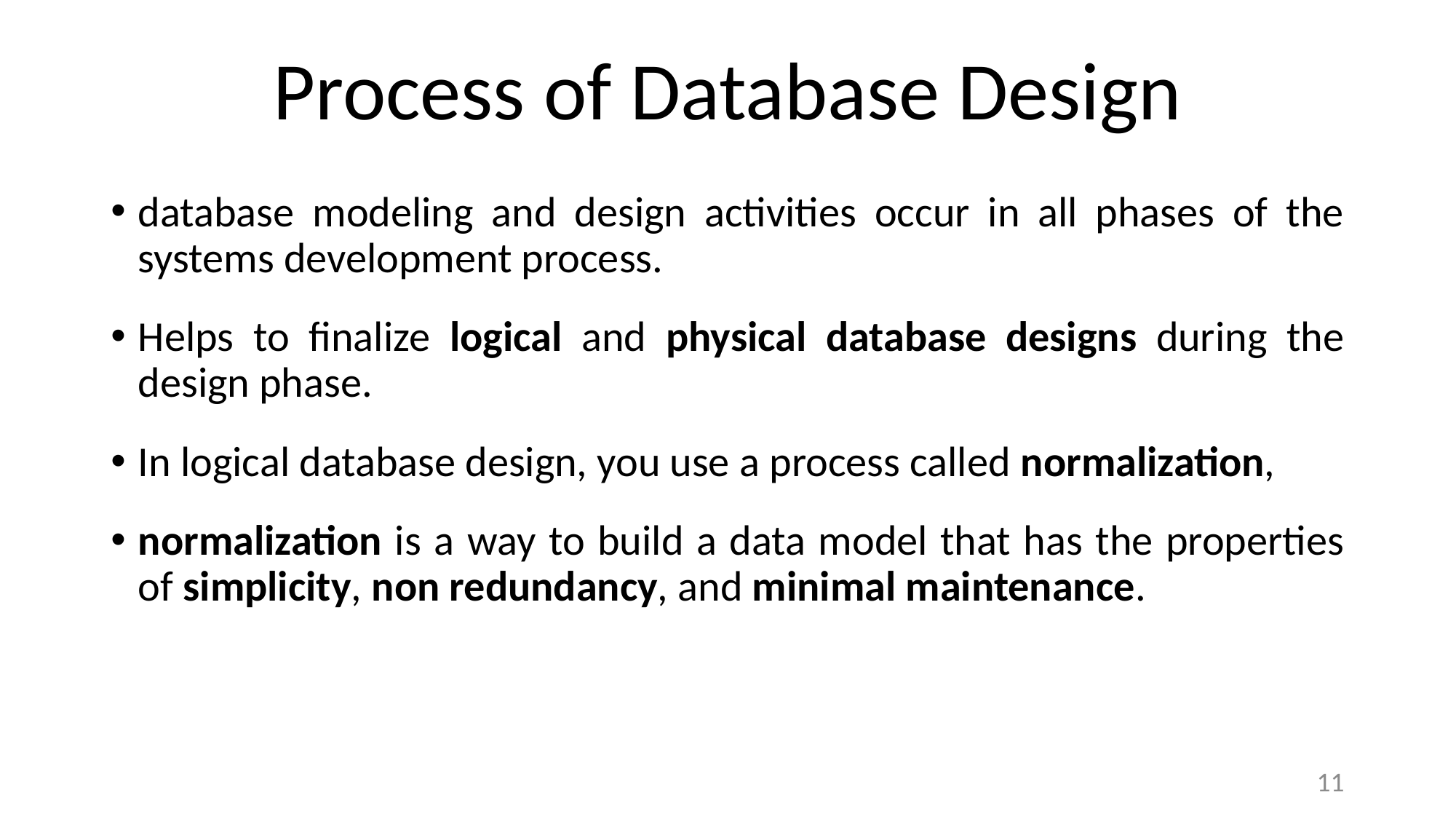

# Process of Database Design
database modeling and design activities occur in all phases of the systems development process.
Helps to finalize logical and physical database designs during the design phase.
In logical database design, you use a process called normalization,
normalization is a way to build a data model that has the properties of simplicity, non redundancy, and minimal maintenance.

11